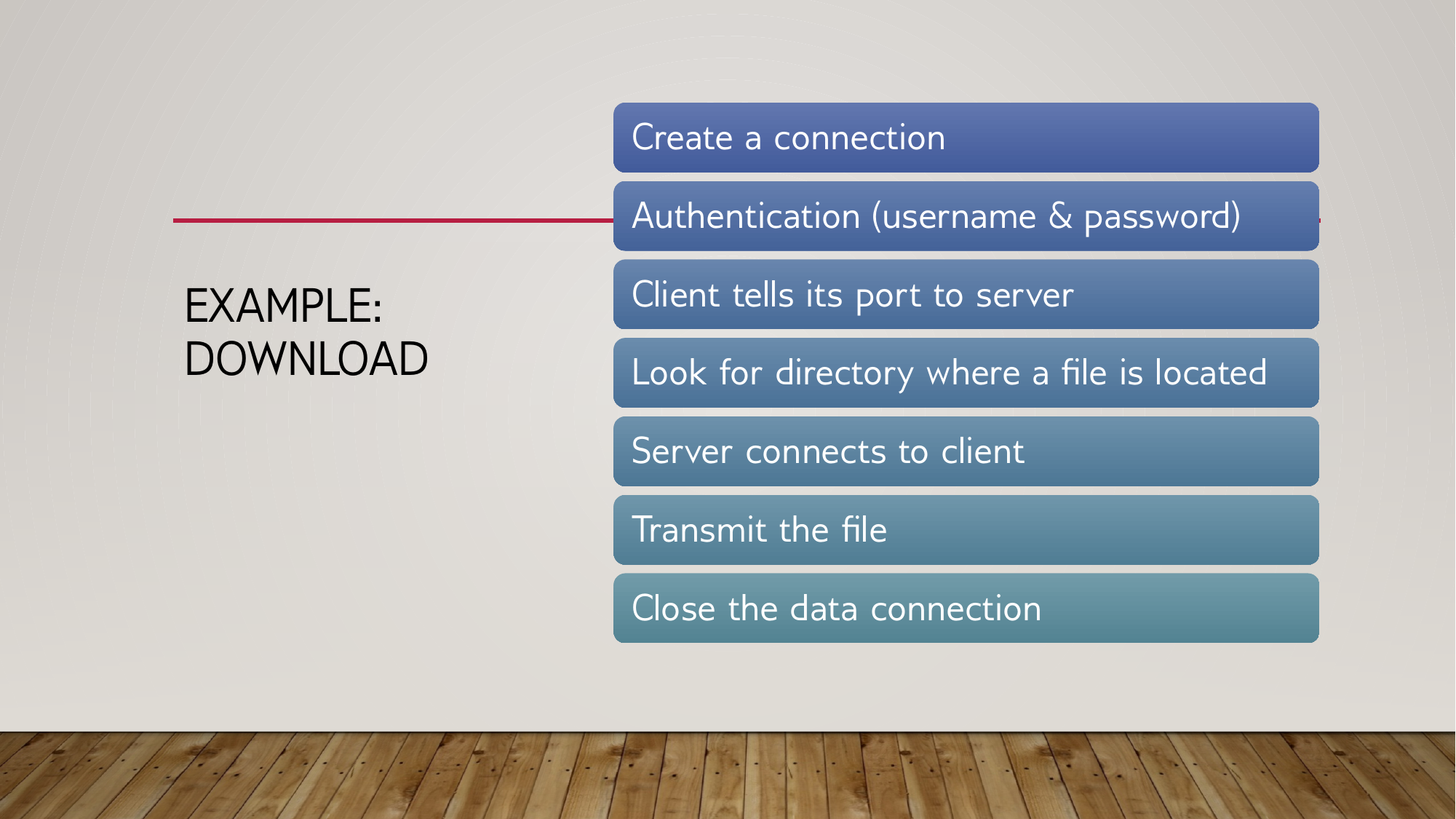

Create a connection
Authentication (username & password)
Client tells its port to server
Look for directory where a file is located
Server connects to client
Transmit the file
Close the data connection
# Example: Download